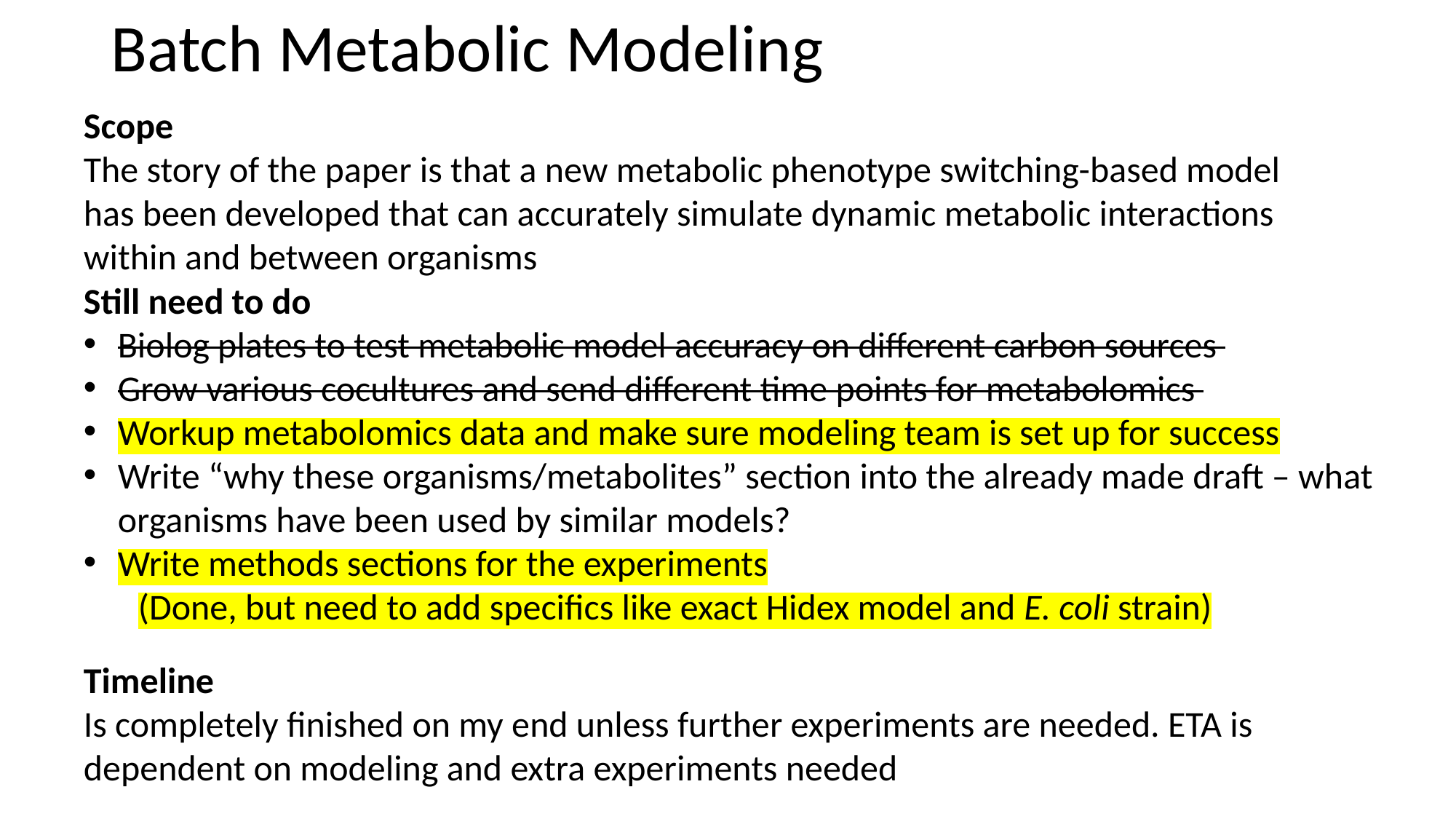

# Batch Metabolic Modeling
Scope
The story of the paper is that a new metabolic phenotype switching-based model has been developed that can accurately simulate dynamic metabolic interactions within and between organisms
Still need to do
Biolog plates to test metabolic model accuracy on different carbon sources
Grow various cocultures and send different time points for metabolomics
Workup metabolomics data and make sure modeling team is set up for success
Write “why these organisms/metabolites” section into the already made draft – what organisms have been used by similar models?
Write methods sections for the experiments
(Done, but need to add specifics like exact Hidex model and E. coli strain)
Timeline
Is completely finished on my end unless further experiments are needed. ETA is dependent on modeling and extra experiments needed